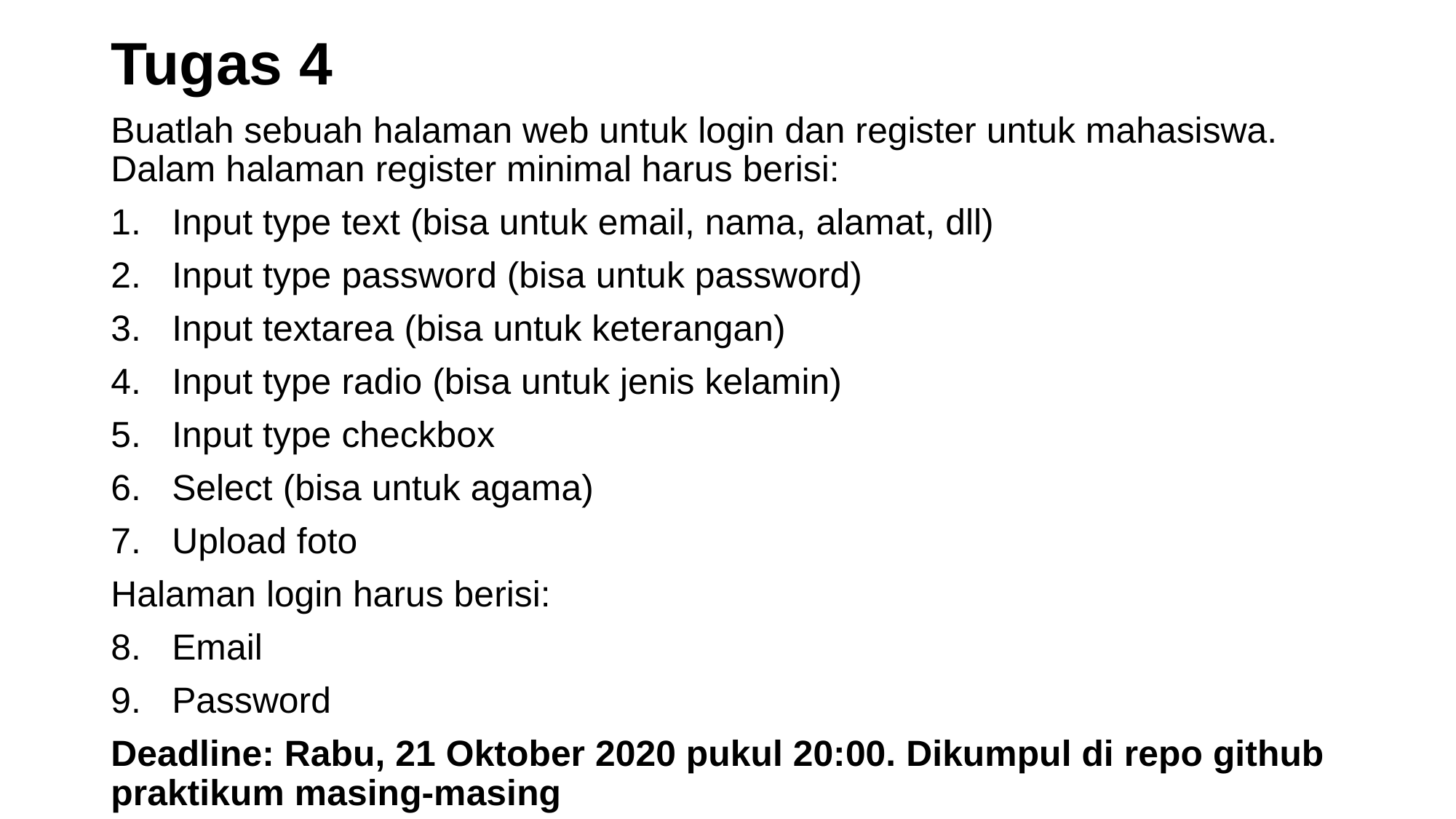

Tugas 4
Buatlah sebuah halaman web untuk login dan register untuk mahasiswa. Dalam halaman register minimal harus berisi:
Input type text (bisa untuk email, nama, alamat, dll)
Input type password (bisa untuk password)
Input textarea (bisa untuk keterangan)
Input type radio (bisa untuk jenis kelamin)
Input type checkbox
Select (bisa untuk agama)
Upload foto
Halaman login harus berisi:
Email
Password
Deadline: Rabu, 21 Oktober 2020 pukul 20:00. Dikumpul di repo github praktikum masing-masing